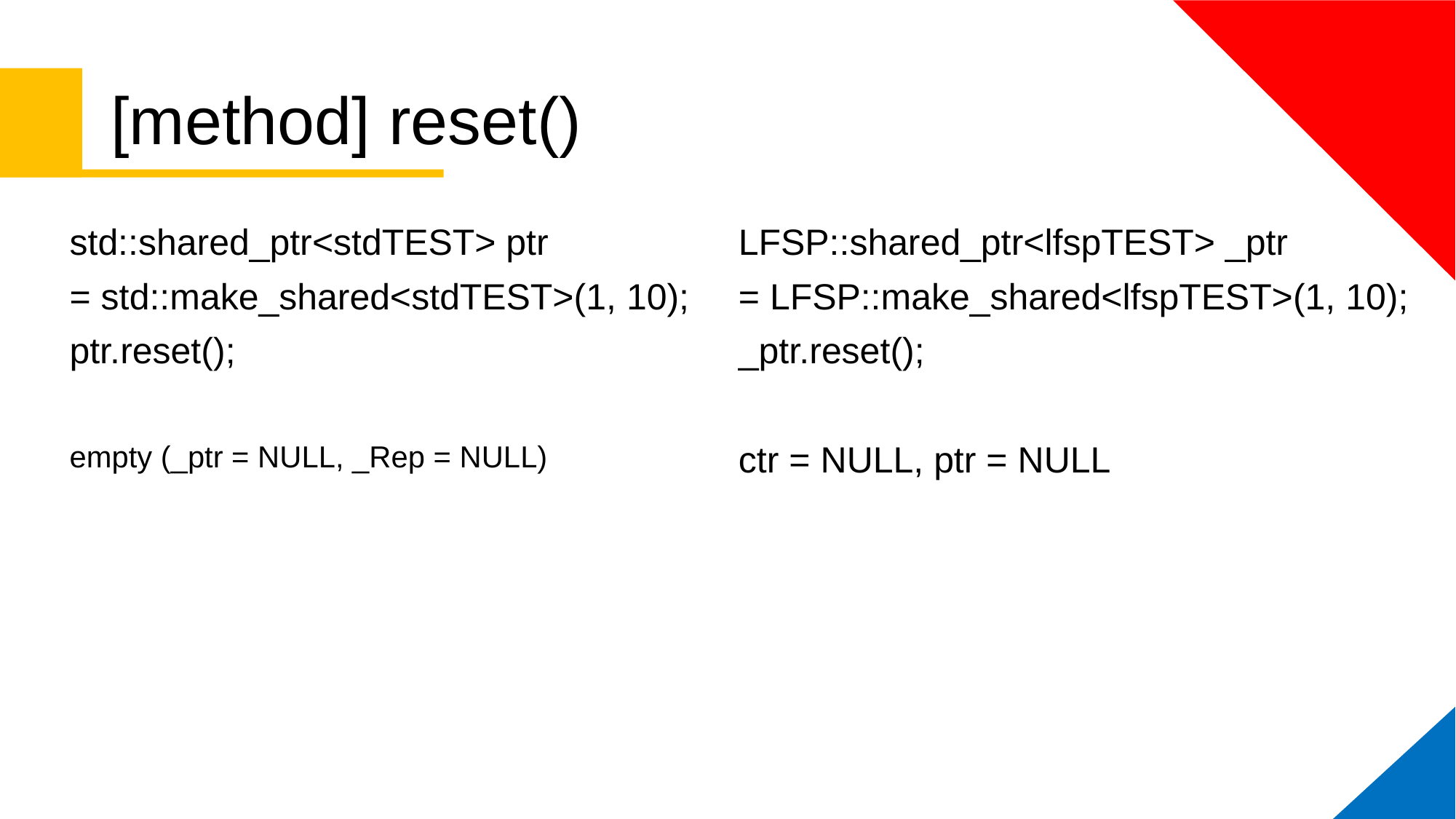

# [method] reset()

std::shared_ptr<stdTEST> ptr
= std::make_shared<stdTEST>(1, 10);
ptr.reset();

empty (_ptr = NULL, _Rep = NULL)

LFSP::shared_ptr<lfspTEST> _ptr
= LFSP::make_shared<lfspTEST>(1, 10);
_ptr.reset();

ctr = NULL, ptr = NULL